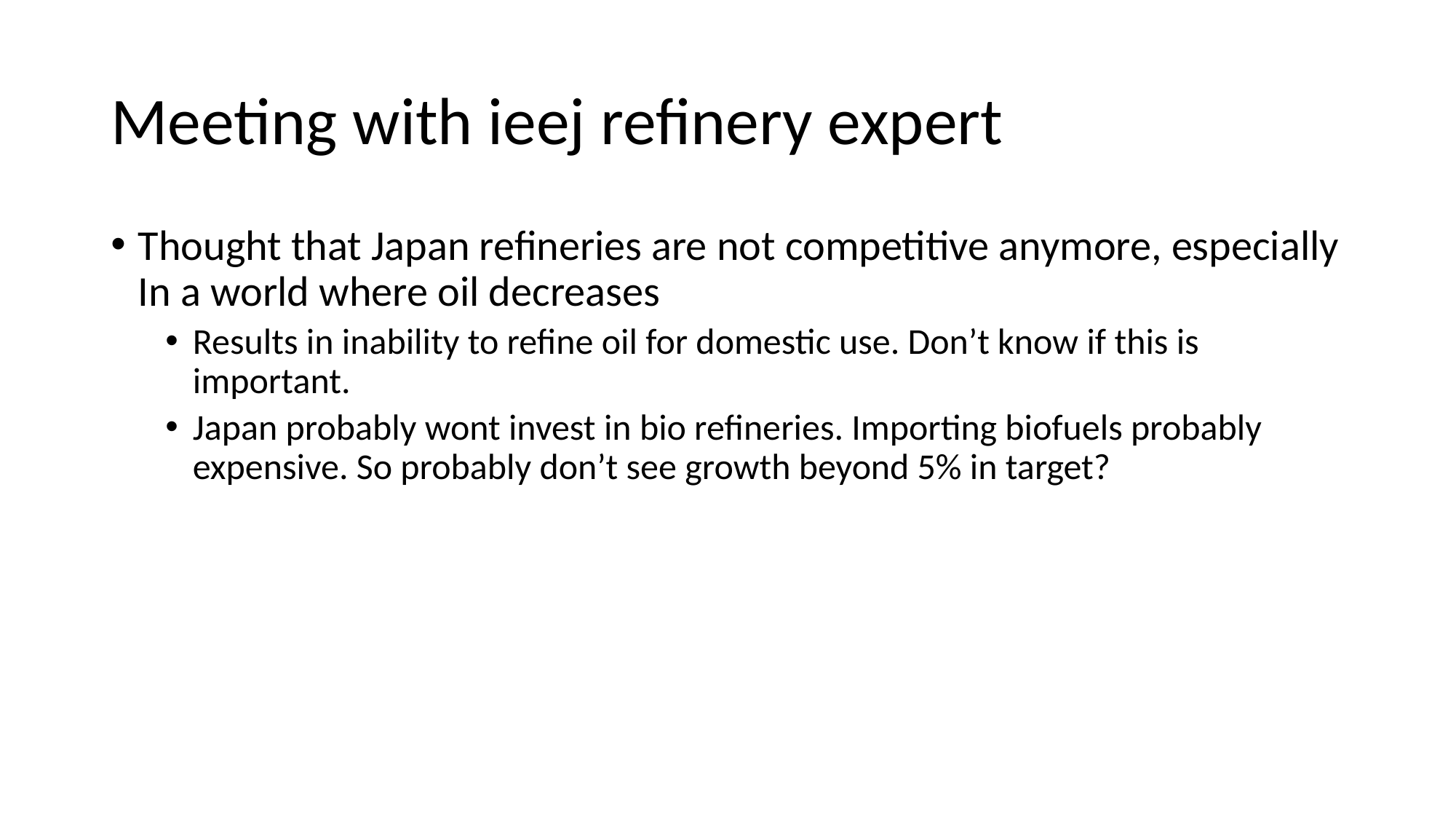

# Meeting with ieej refinery expert
Thought that Japan refineries are not competitive anymore, especially In a world where oil decreases
Results in inability to refine oil for domestic use. Don’t know if this is important.
Japan probably wont invest in bio refineries. Importing biofuels probably expensive. So probably don’t see growth beyond 5% in target?